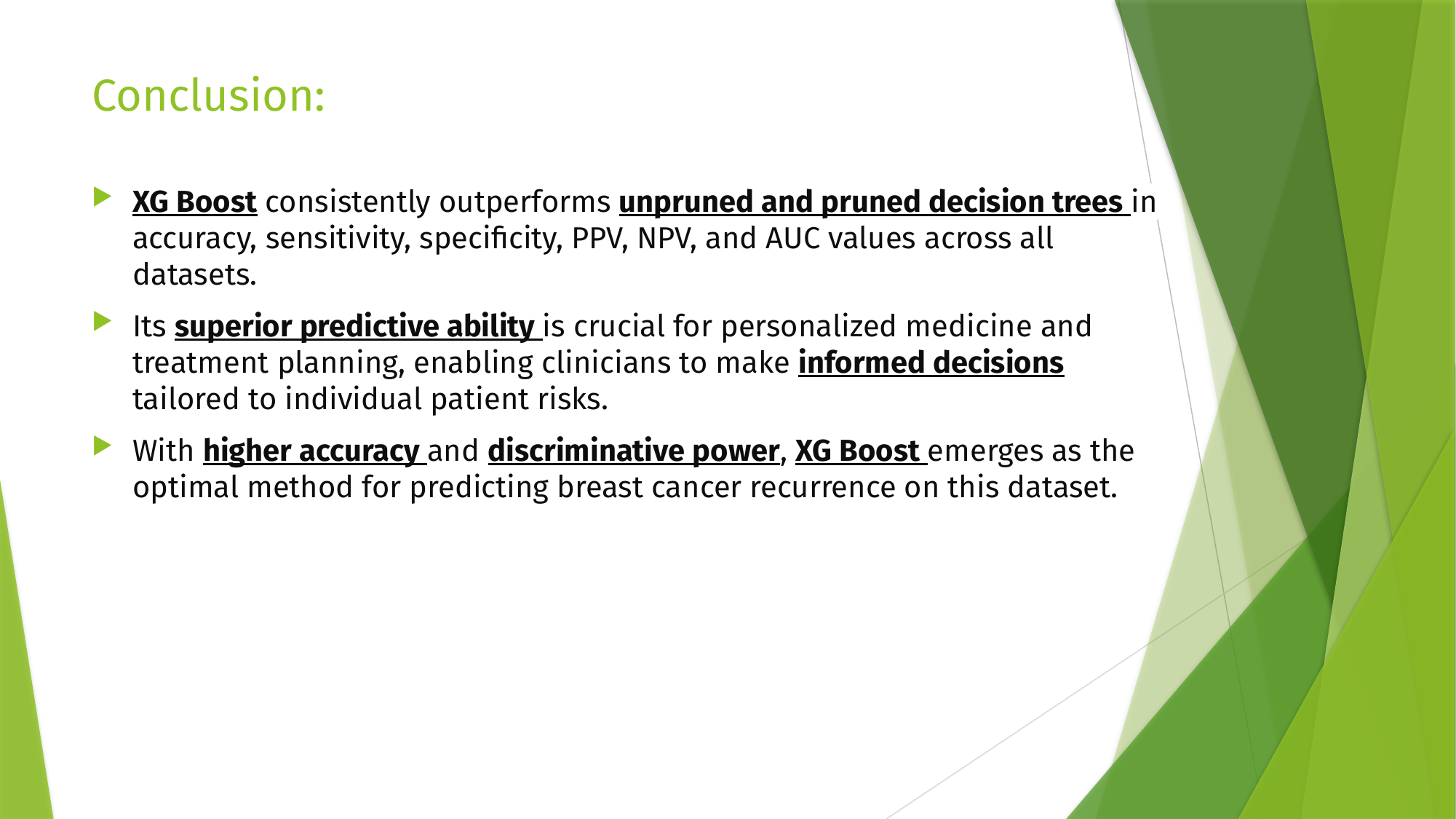

# Conclusion:
XG Boost consistently outperforms unpruned and pruned decision trees in accuracy, sensitivity, specificity, PPV, NPV, and AUC values across all datasets.
Its superior predictive ability is crucial for personalized medicine and treatment planning, enabling clinicians to make informed decisions tailored to individual patient risks.
With higher accuracy and discriminative power, XG Boost emerges as the optimal method for predicting breast cancer recurrence on this dataset.